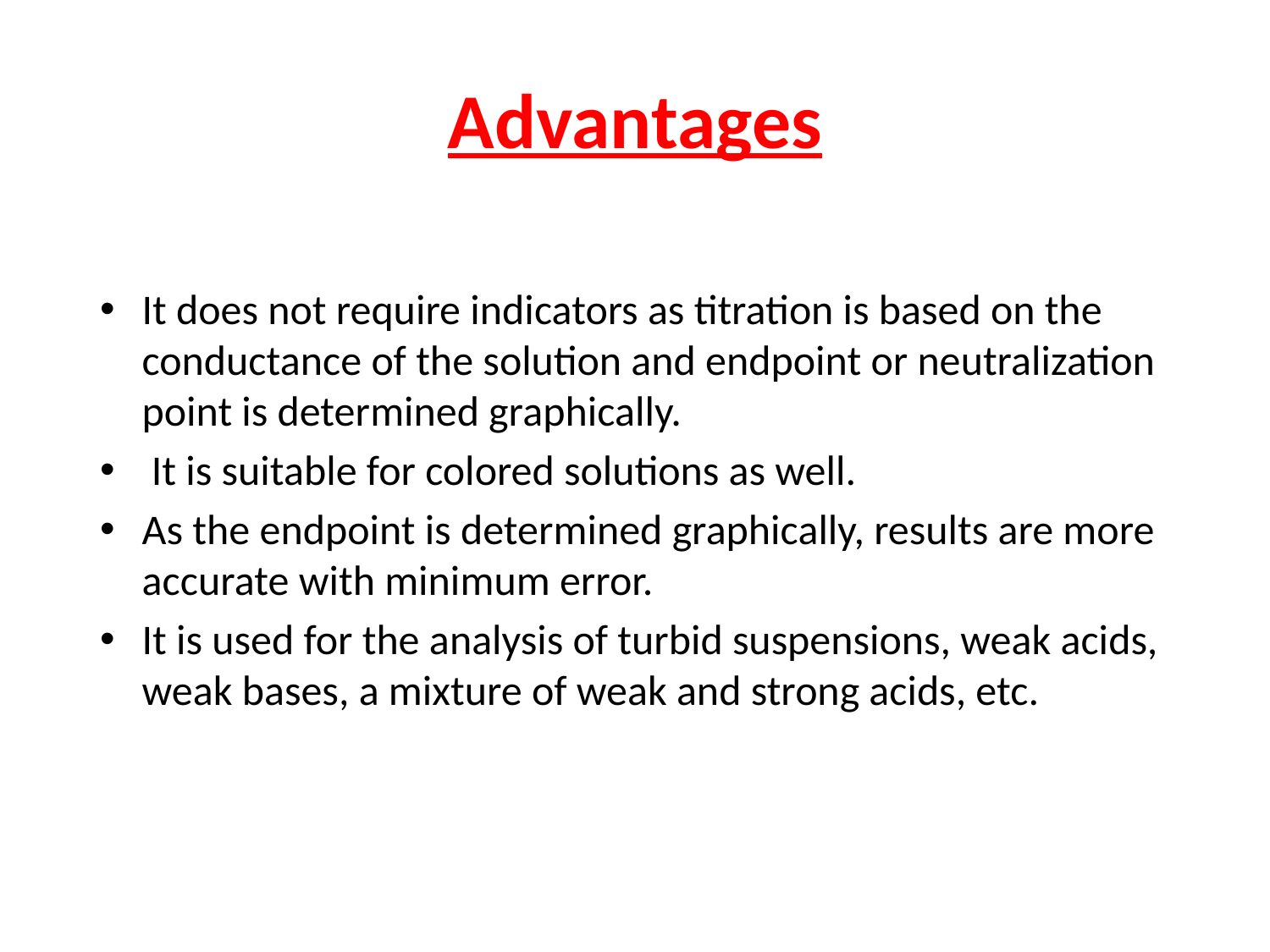

# Advantages
It does not require indicators as titration is based on the conductance of the solution and endpoint or neutralization point is determined graphically.
 It is suitable for colored solutions as well.
As the endpoint is determined graphically, results are more accurate with minimum error.
It is used for the analysis of turbid suspensions, weak acids, weak bases, a mixture of weak and strong acids, etc.